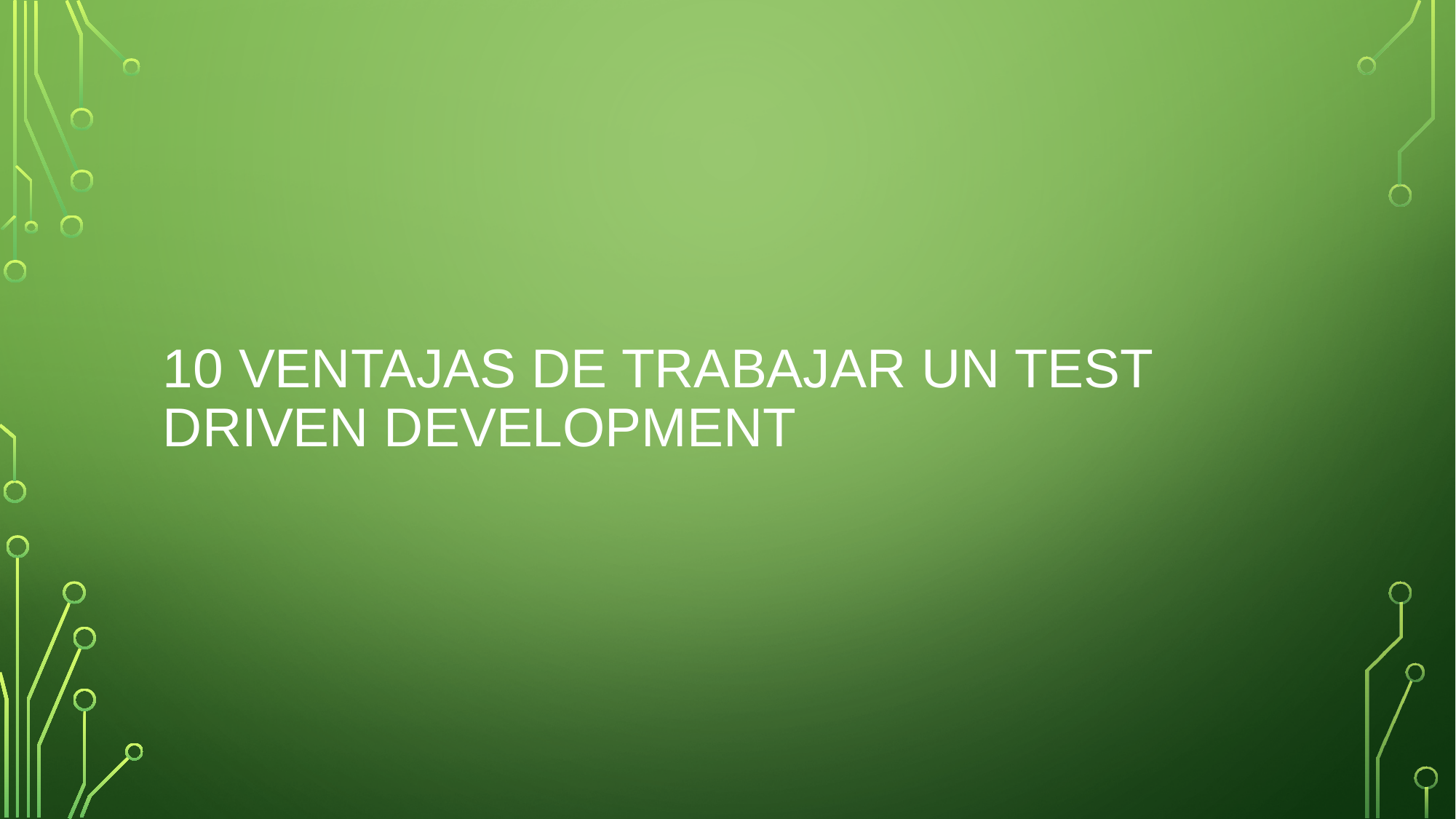

# 10 ventajas de trabajar un Test Driven Development